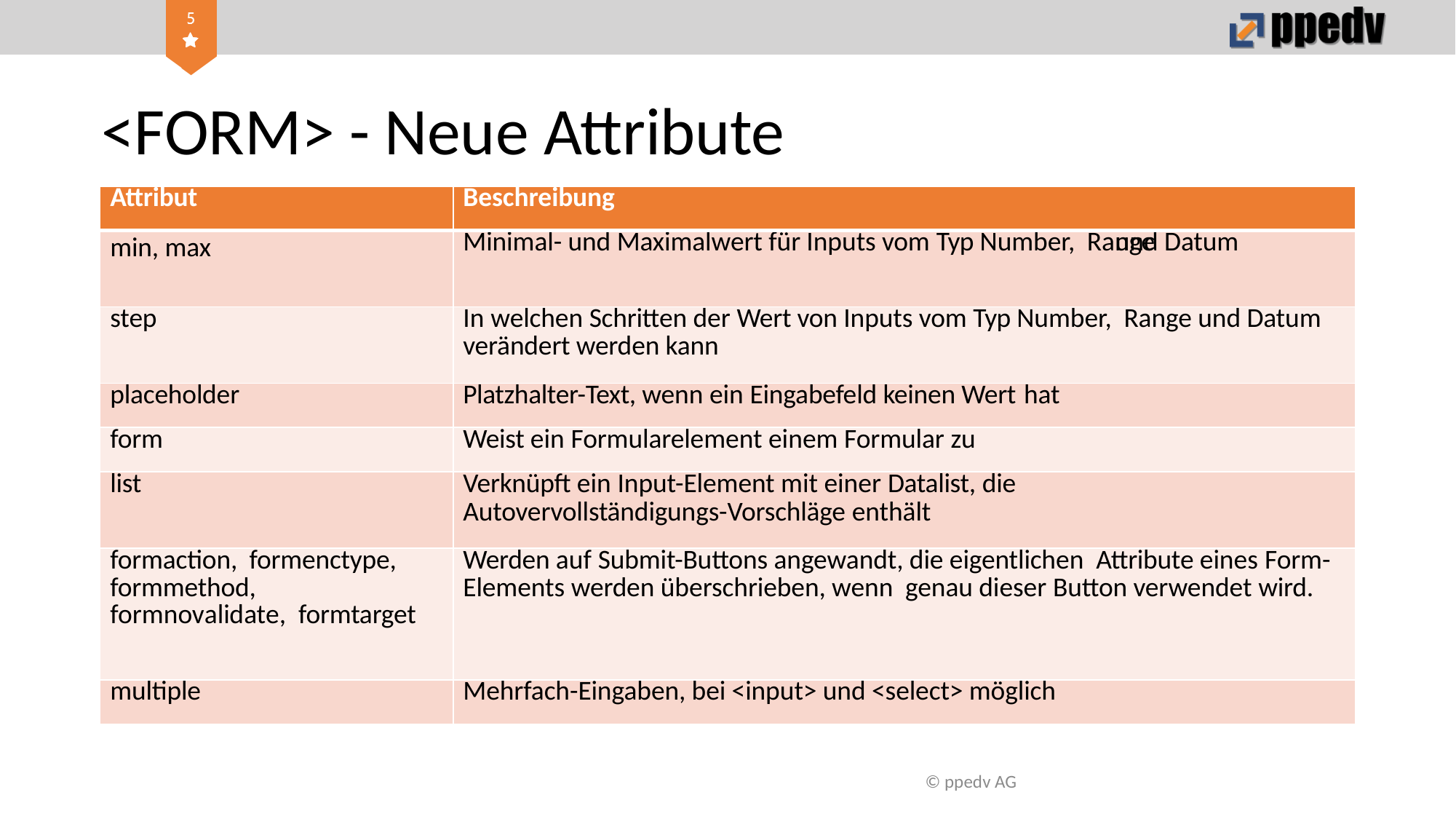

# <FORM> - Neue Attribute

| Attribut | Beschreibung |
| --- | --- |
| min, max | Minimal- und Maximalwert für Inputs vom Typ Number, Range und Datum |
| step | In welchen Schritten der Wert von Inputs vom Typ Number, Range und Datum verändert werden kann |
| placeholder | Platzhalter-Text, wenn ein Eingabefeld keinen Wert hat |
| form | Weist ein Formularelement einem Formular zu |
| list | Verknüpft ein Input-Element mit einer Datalist, die Autovervollständigungs-Vorschläge enthält |
| formaction, formenctype, formmethod, formnovalidate, formtarget | Werden auf Submit-Buttons angewandt, die eigentlichen Attribute eines Form-Elements werden überschrieben, wenn genau dieser Button verwendet wird. |
| multiple | Mehrfach-Eingaben, bei <input> und <select> möglich |
© ppedv AG